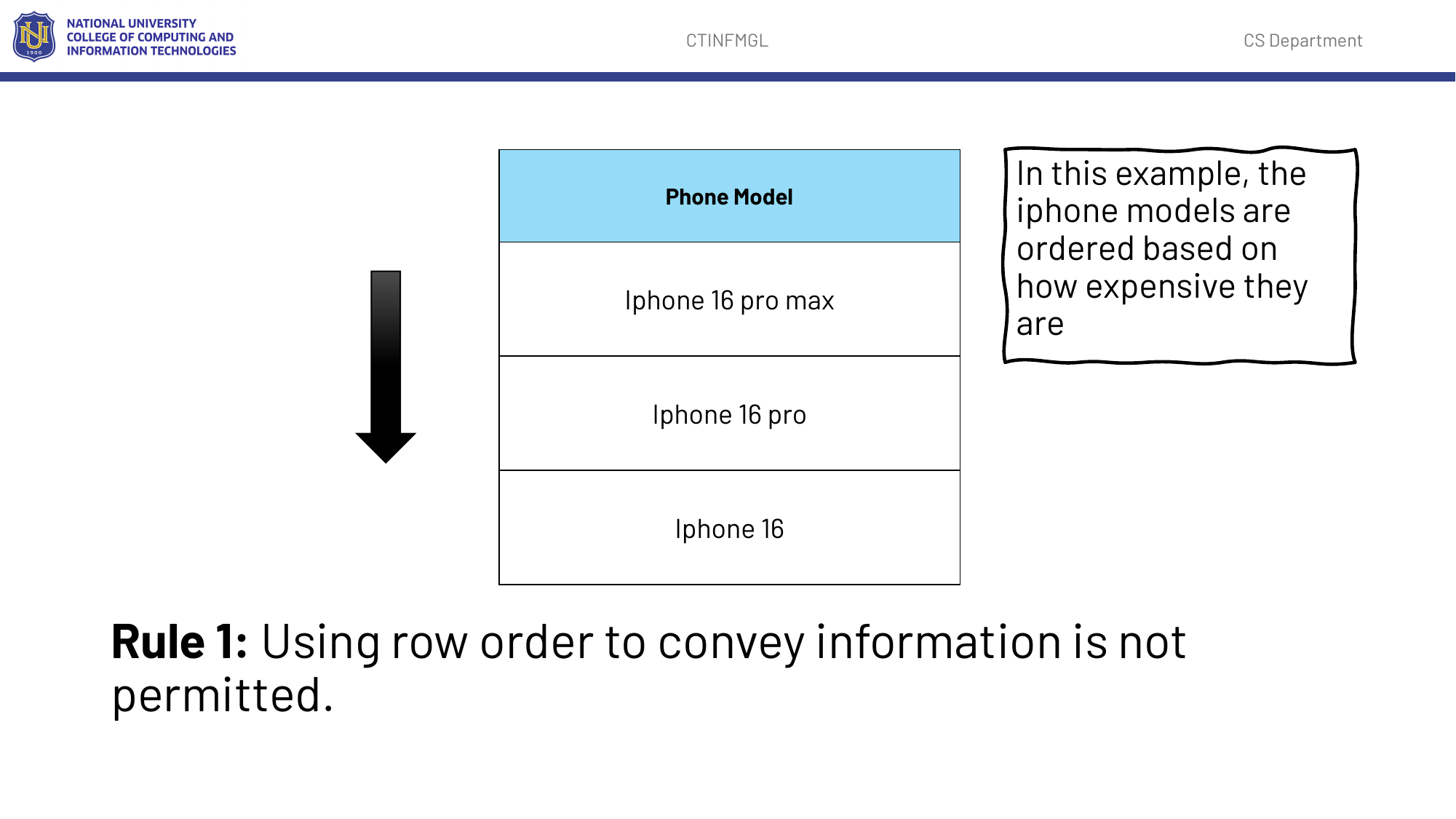

| Phone Model |
| --- |
| Iphone 16 pro max |
| Iphone 16 pro |
| Iphone 16 |
In this example, the iphone models are ordered based on how expensive they are

Rule 1: Using row order to convey information is not permitted.